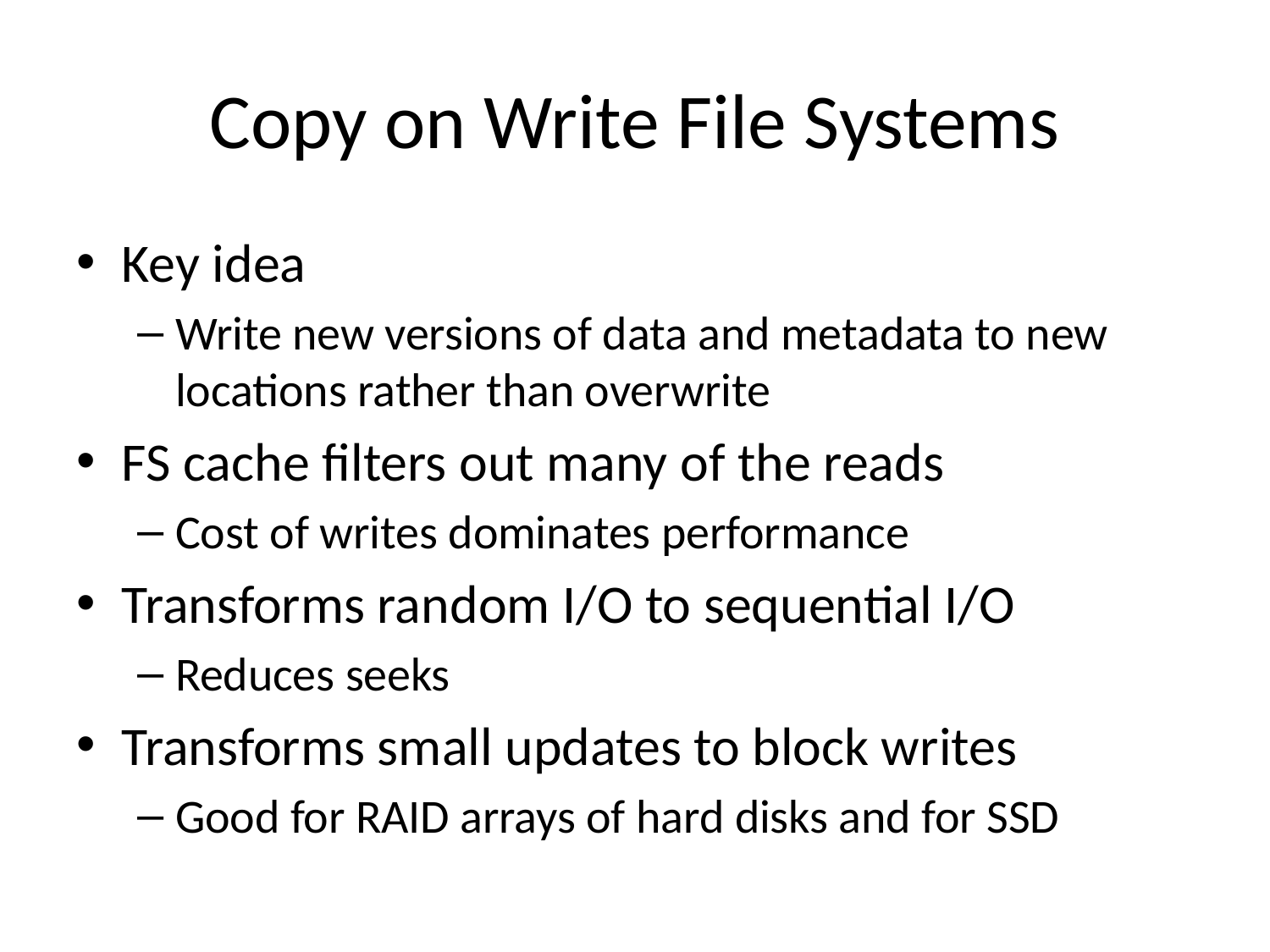

# Copy on Write File Systems
Key idea
Write new versions of data and metadata to new locations rather than overwrite
FS cache filters out many of the reads
Cost of writes dominates performance
Transforms random I/O to sequential I/O
Reduces seeks
Transforms small updates to block writes
Good for RAID arrays of hard disks and for SSD